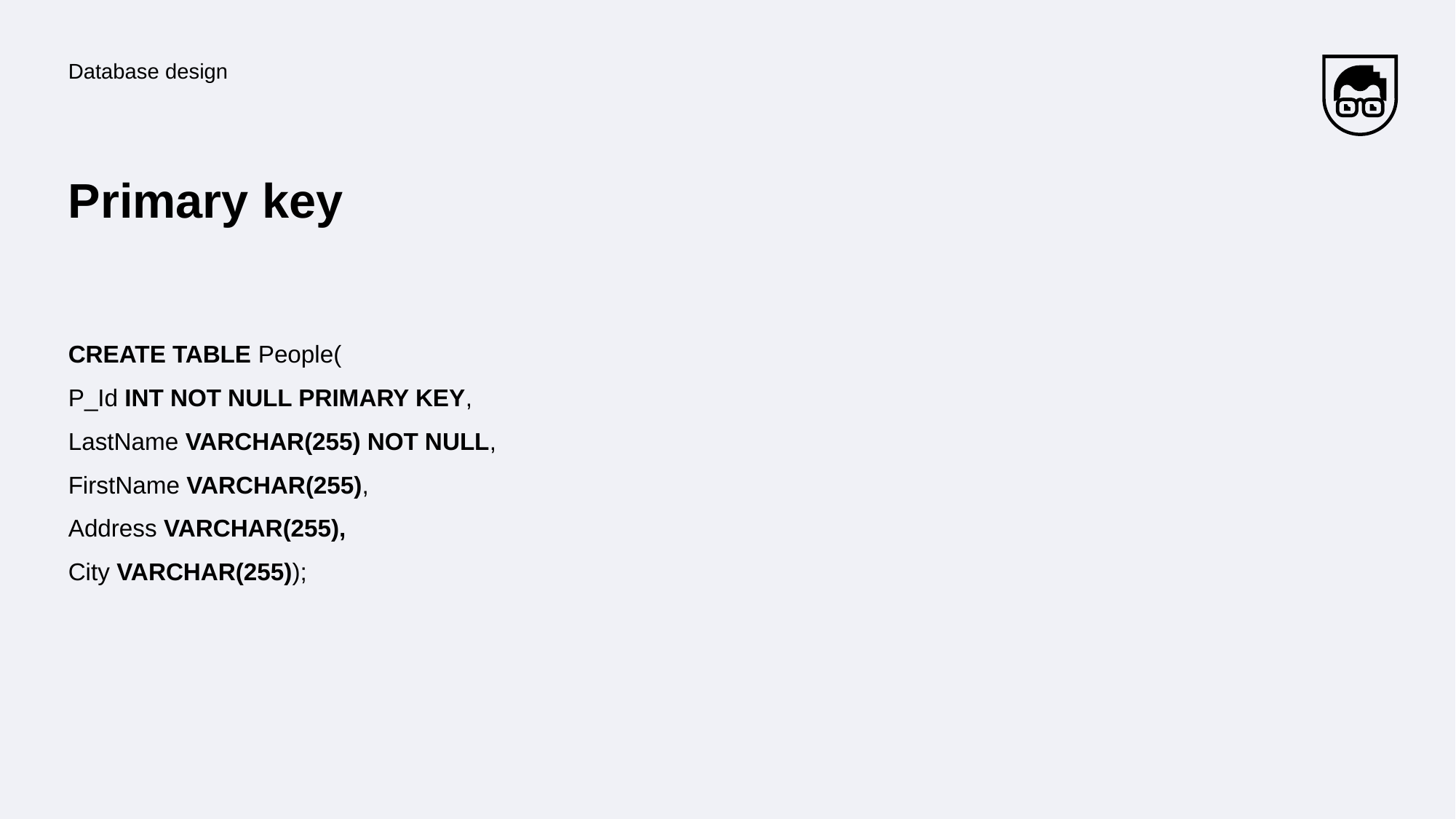

Database design
# Primary key
CREATE TABLE People(
P_Id INT NOT NULL PRIMARY KEY,
LastName VARCHAR(255) NOT NULL,
FirstName VARCHAR(255),
Address VARCHAR(255),
City VARCHAR(255));